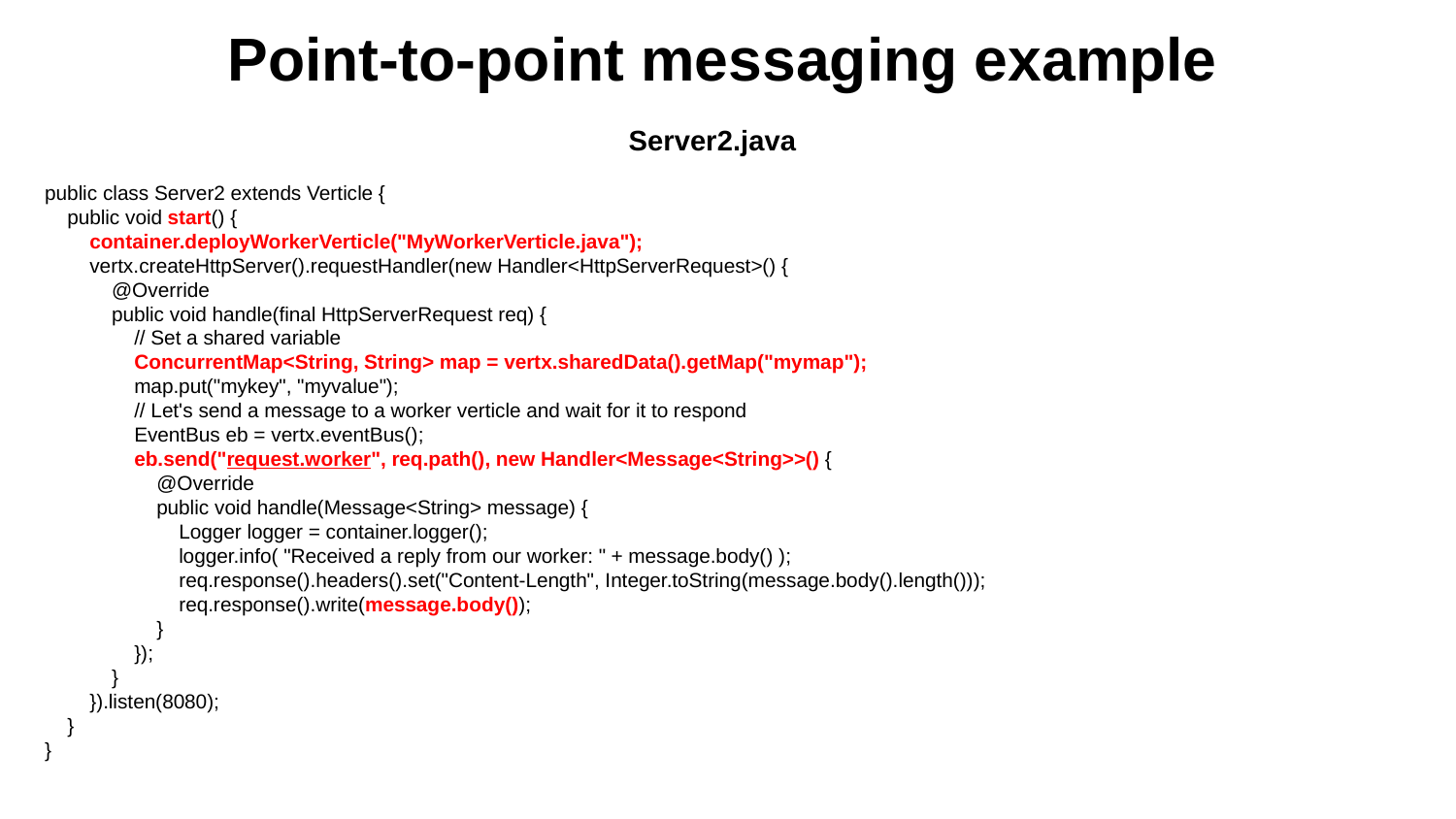

Point-to-point messaging example
Server2.java
public class Server2 extends Verticle {
    public void start() {
        container.deployWorkerVerticle("MyWorkerVerticle.java");
        vertx.createHttpServer().requestHandler(new Handler<HttpServerRequest>() {
            @Override
            public void handle(final HttpServerRequest req) {
                // Set a shared variable
                ConcurrentMap<String, String> map = vertx.sharedData().getMap("mymap");
                map.put("mykey", "myvalue");
                // Let's send a message to a worker verticle and wait for it to respond
                EventBus eb = vertx.eventBus();
                eb.send("request.worker", req.path(), new Handler<Message<String>>() {
                    @Override
                    public void handle(Message<String> message) {
                        Logger logger = container.logger();
                        logger.info( "Received a reply from our worker: " + message.body() );
                        req.response().headers().set("Content-Length", Integer.toString(message.body().length()));
                        req.response().write(message.body());
                    }
                });
            }
        }).listen(8080);
    }
}